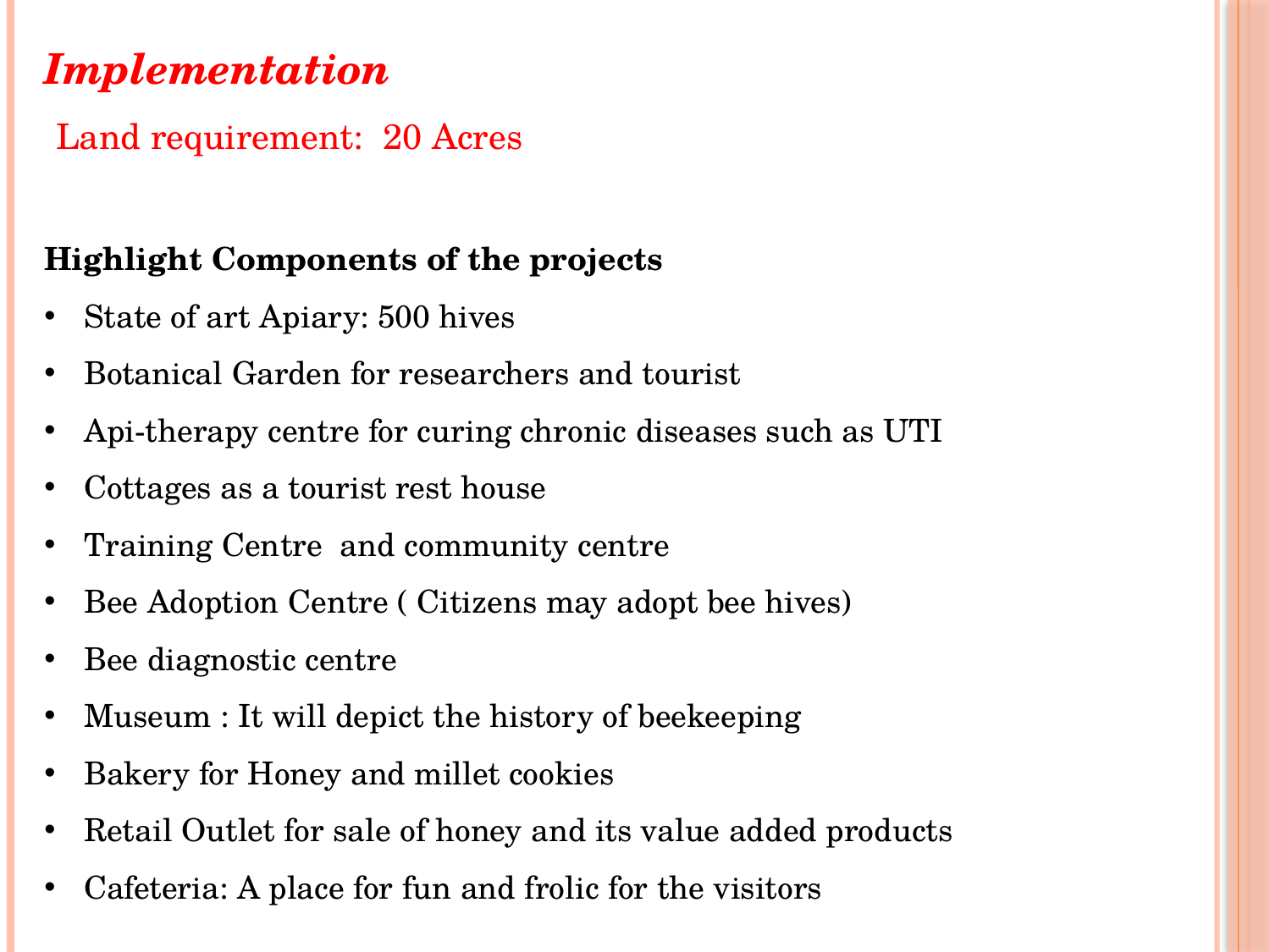

Implementation
 Land requirement:  20 Acres

Highlight Components of the projects
State of art Apiary: 500 hives
Botanical Garden for researchers and tourist
Api-therapy centre for curing chronic diseases such as UTI
Cottages as a tourist rest house
Training Centre  and community centre
Bee Adoption Centre ( Citizens may adopt bee hives)
Bee diagnostic centre
Museum : It will depict the history of beekeeping
Bakery for Honey and millet cookies
Retail Outlet for sale of honey and its value added products
Cafeteria: A place for fun and frolic for the visitors